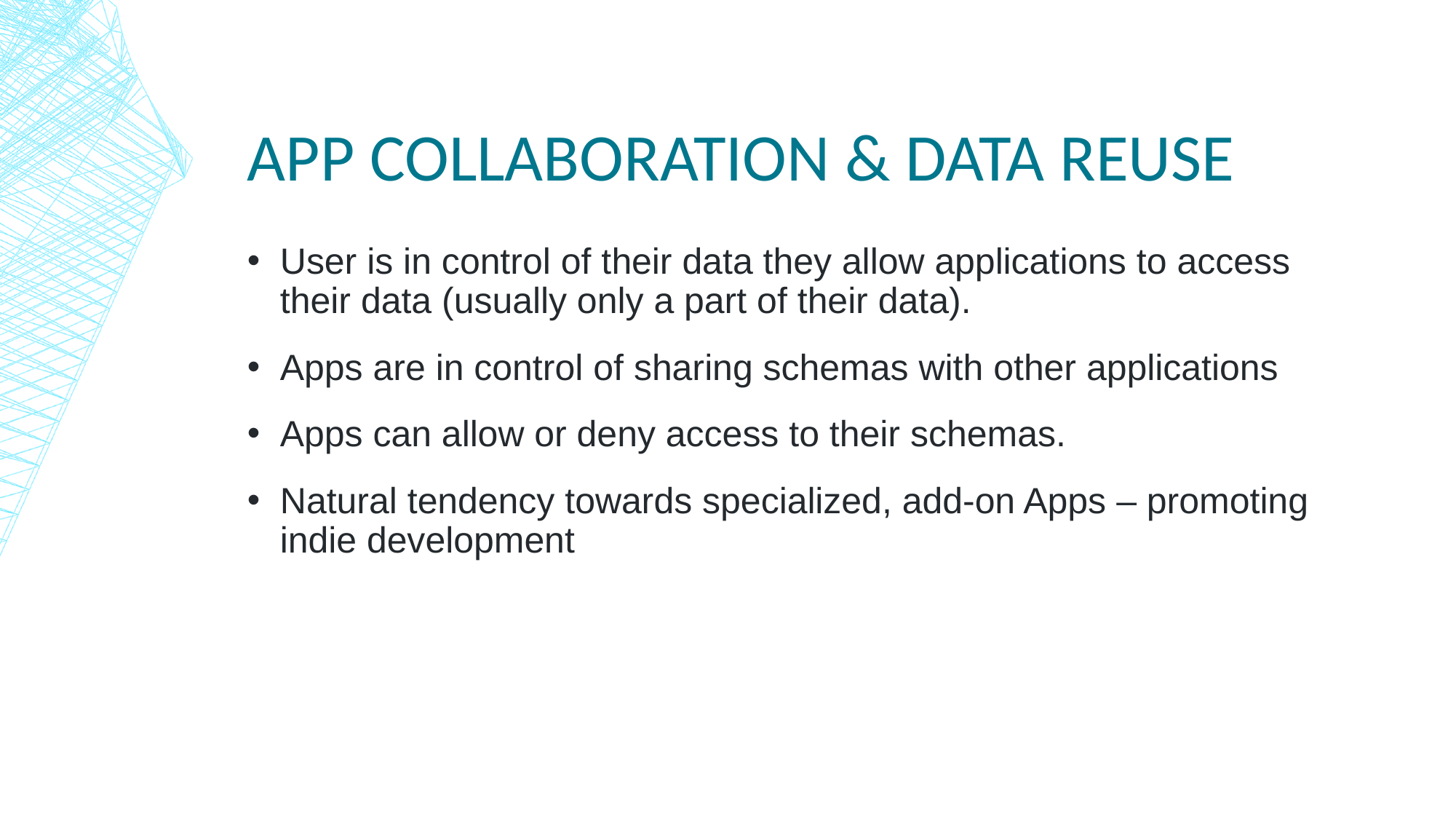

# App collaboration & data reuse
User is in control of their data they allow applications to access their data (usually only a part of their data).
Apps are in control of sharing schemas with other applications
Apps can allow or deny access to their schemas.
Natural tendency towards specialized, add-on Apps – promoting indie development